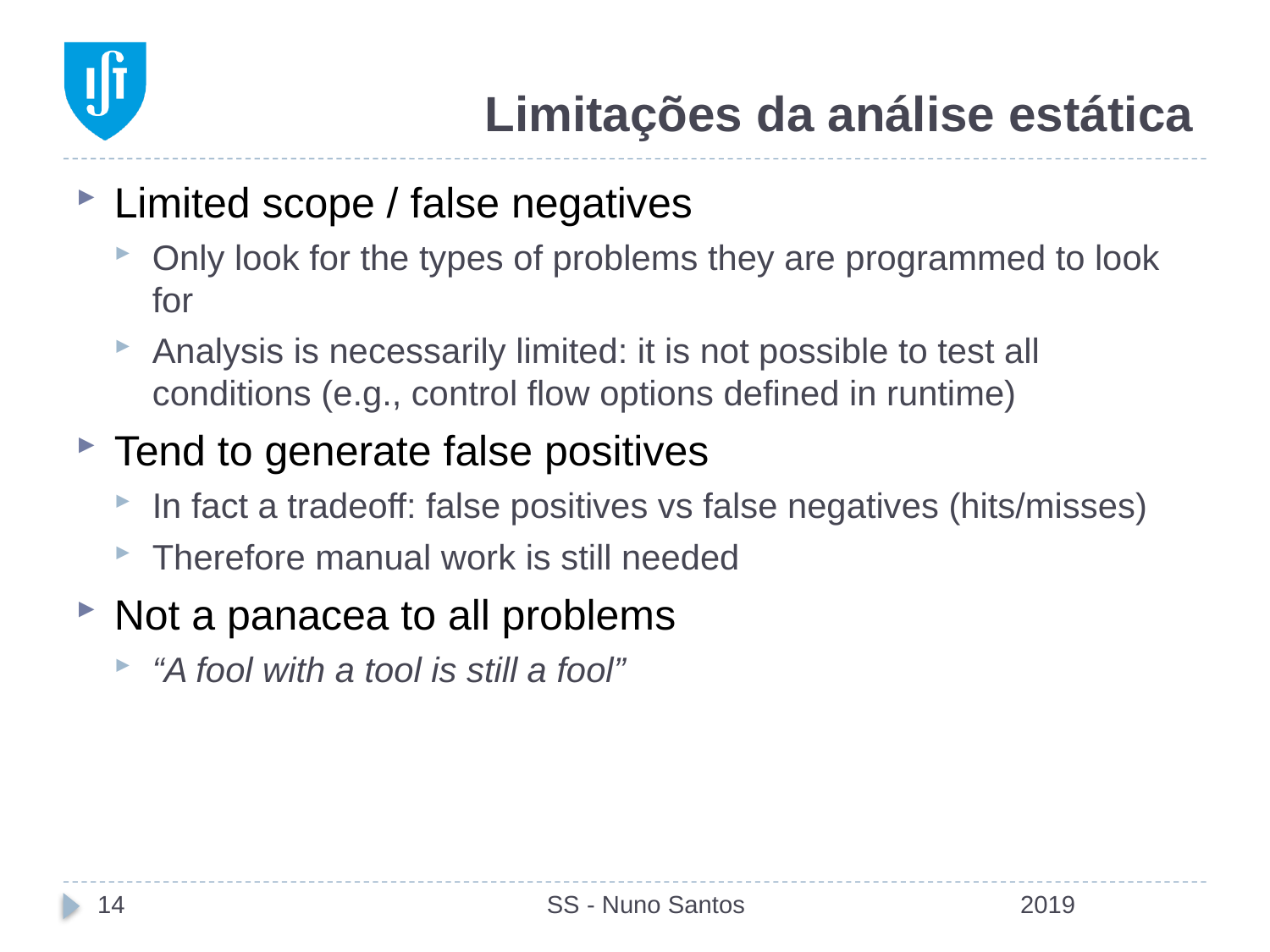

# Limitações da análise estática
Limited scope / false negatives
Only look for the types of problems they are programmed to look for
Analysis is necessarily limited: it is not possible to test all conditions (e.g., control flow options defined in runtime)
Tend to generate false positives
In fact a tradeoff: false positives vs false negatives (hits/misses)
Therefore manual work is still needed
Not a panacea to all problems
“A fool with a tool is still a fool”

14
SS - Nuno Santos
2019